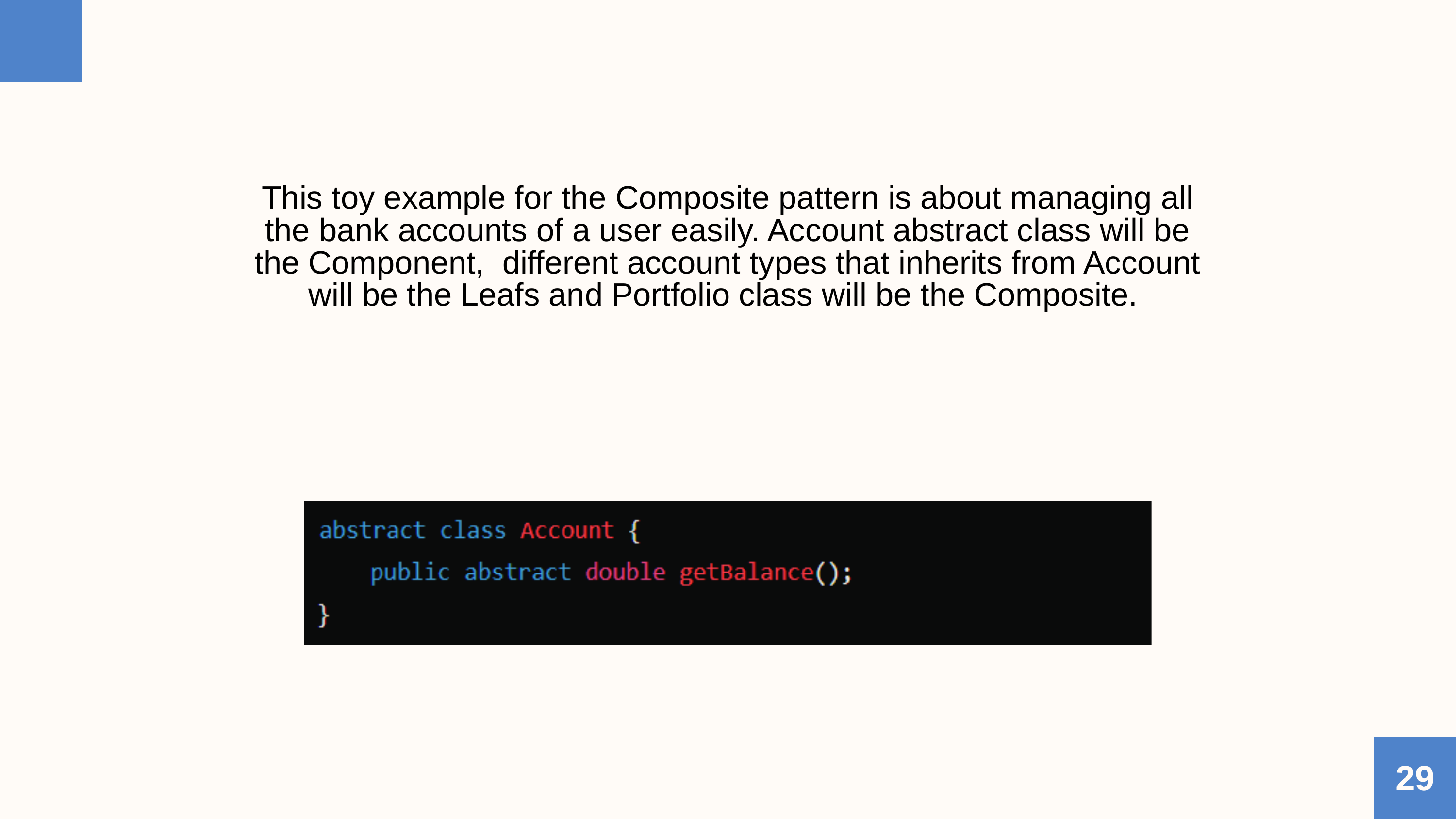

This toy example for the Composite pattern is about managing all the bank accounts of a user easily. Account abstract class will be the Component,  different account types that inherits from Account will be the Leafs and Portfolio class will be the Composite.

29